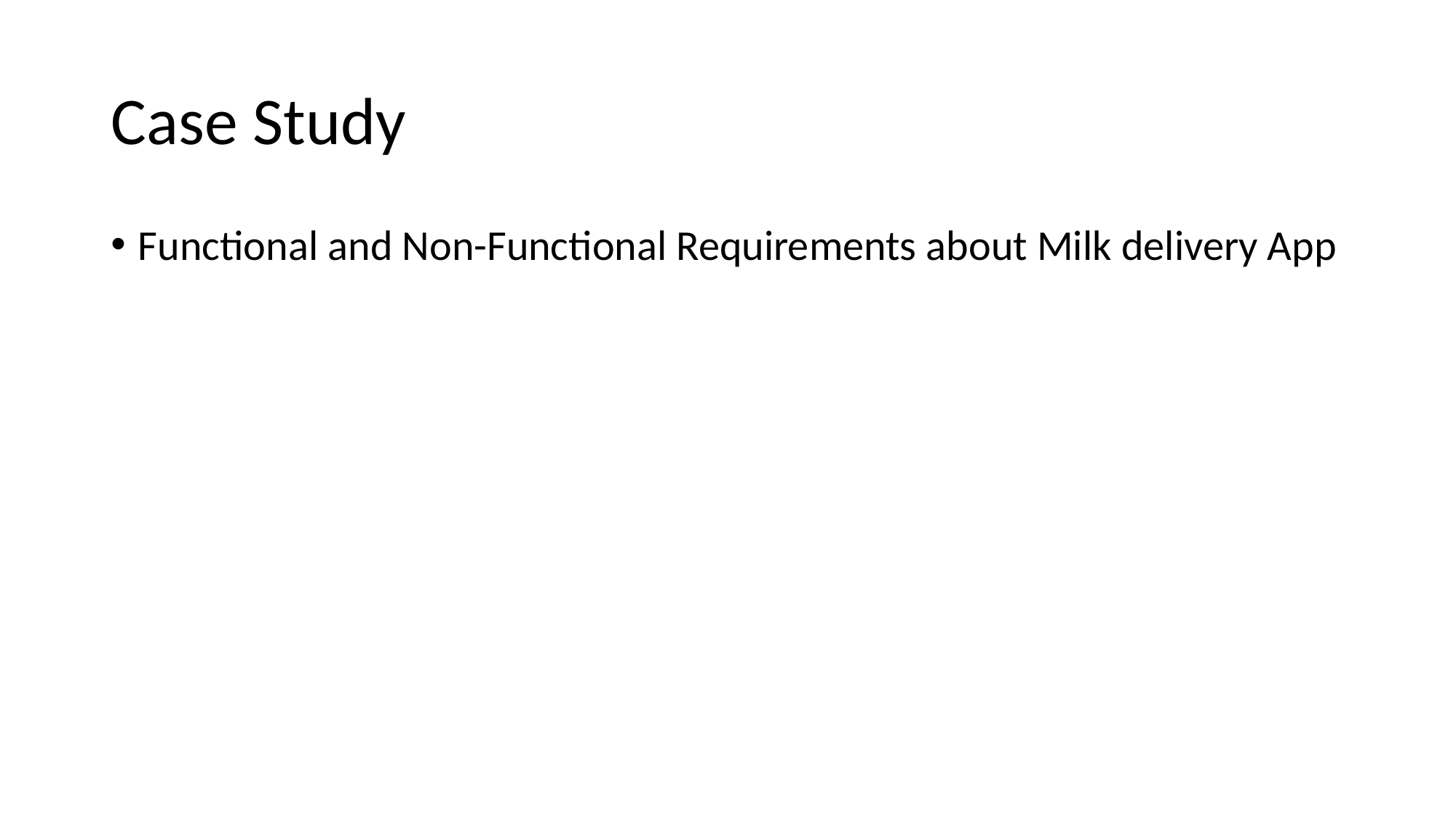

# Case Study
Functional and Non-Functional Requirements about Milk delivery App